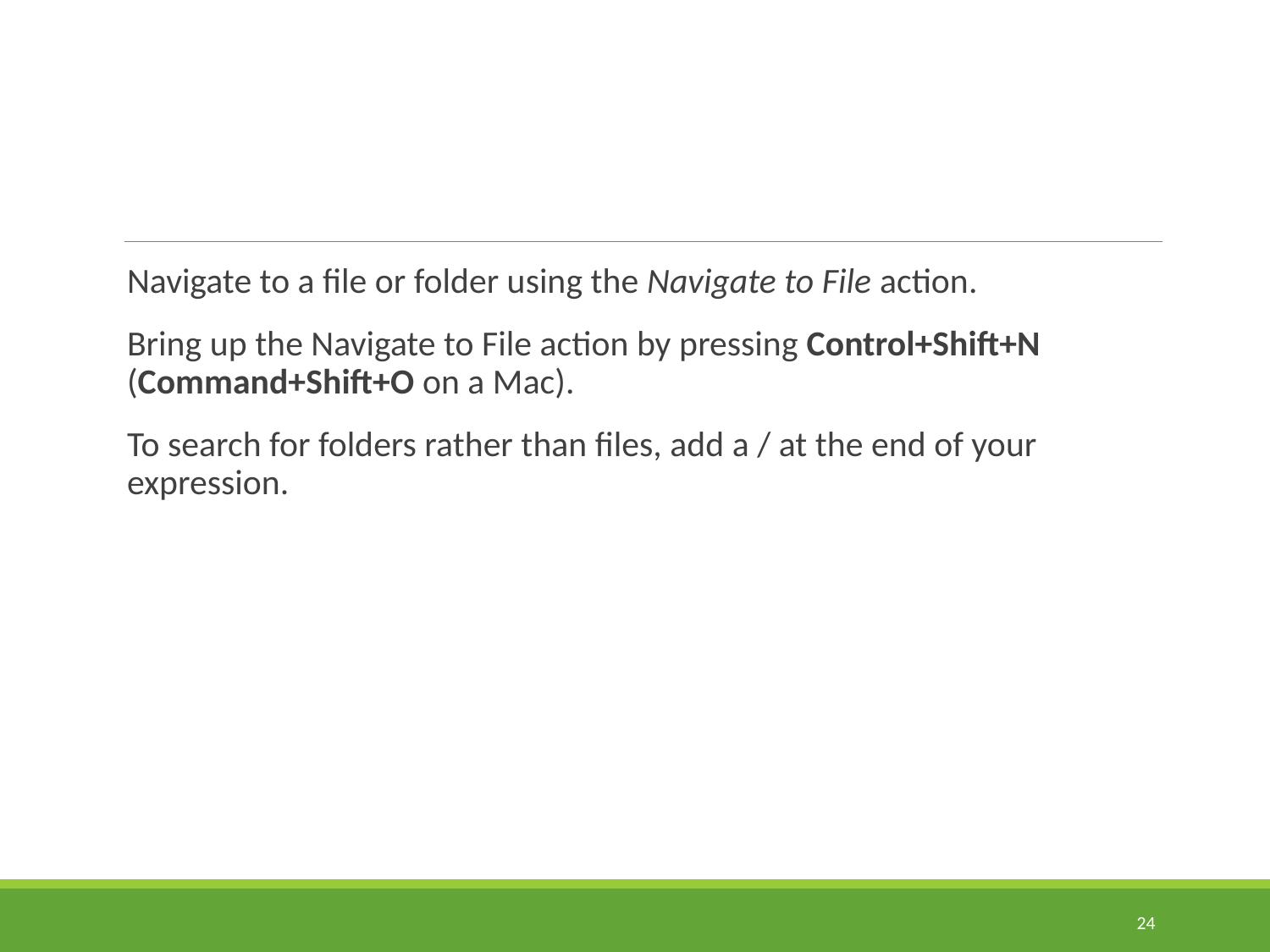

#
Navigate to a file or folder using the Navigate to File action.
Bring up the Navigate to File action by pressing Control+Shift+N (Command+Shift+O on a Mac).
To search for folders rather than files, add a / at the end of your expression.

24